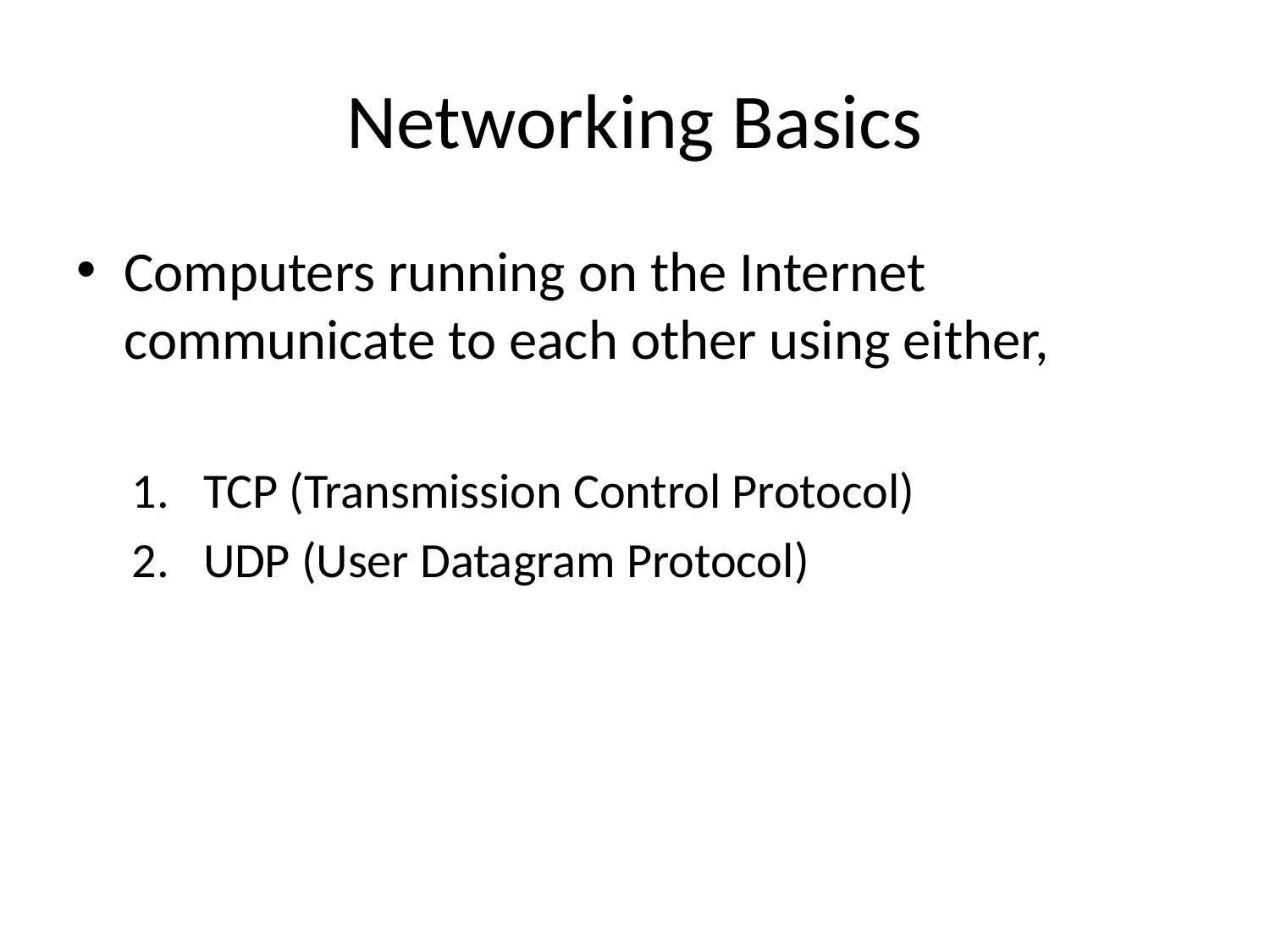

# Networking Basics
Computers running on the Internet communicate to each other using either,

TCP (Transmission Control Protocol)
UDP (User Datagram Protocol)